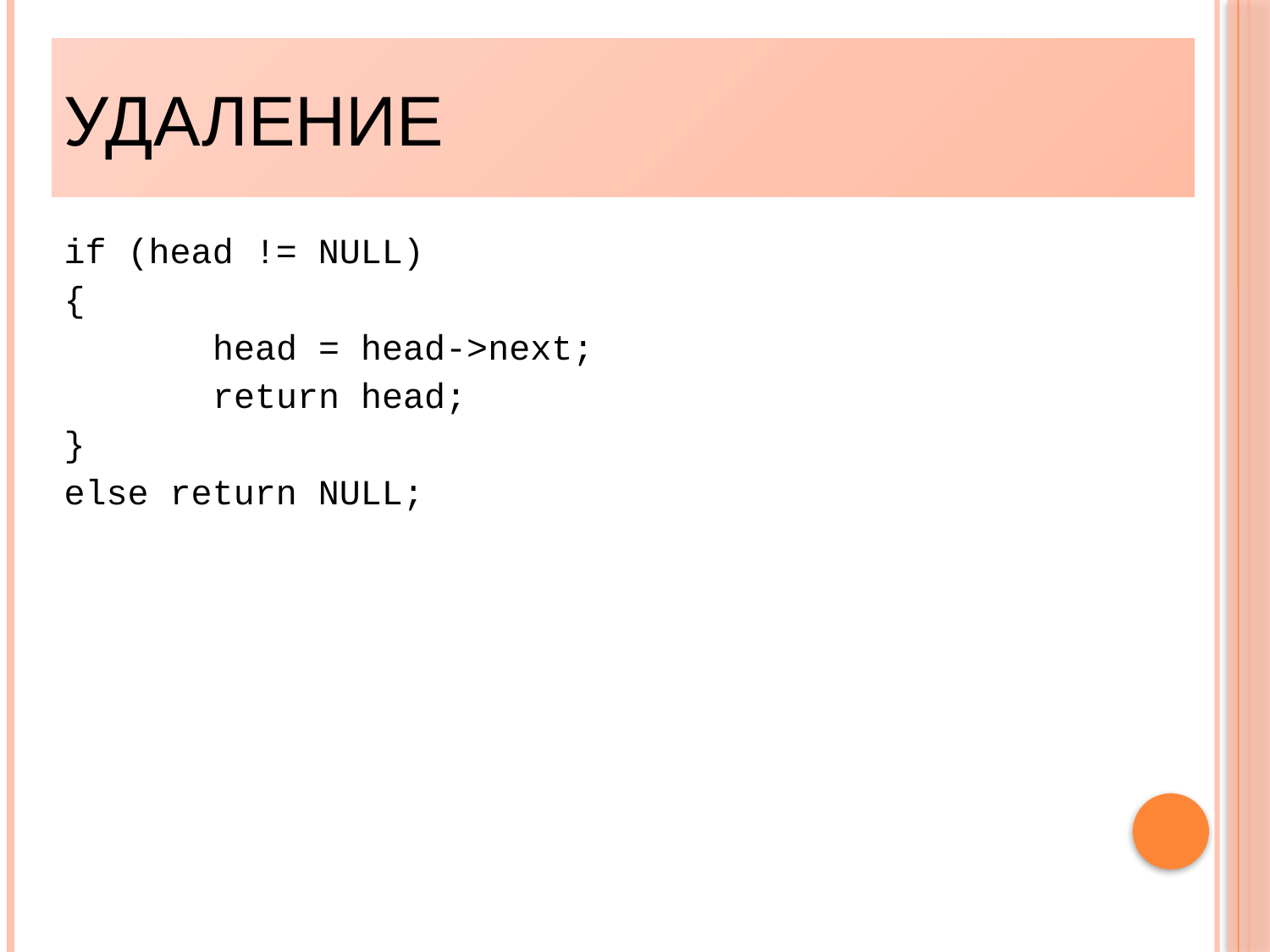

Удаление
if (head != NULL)
{
		head = head->next;
		return head;
}
else return NULL;